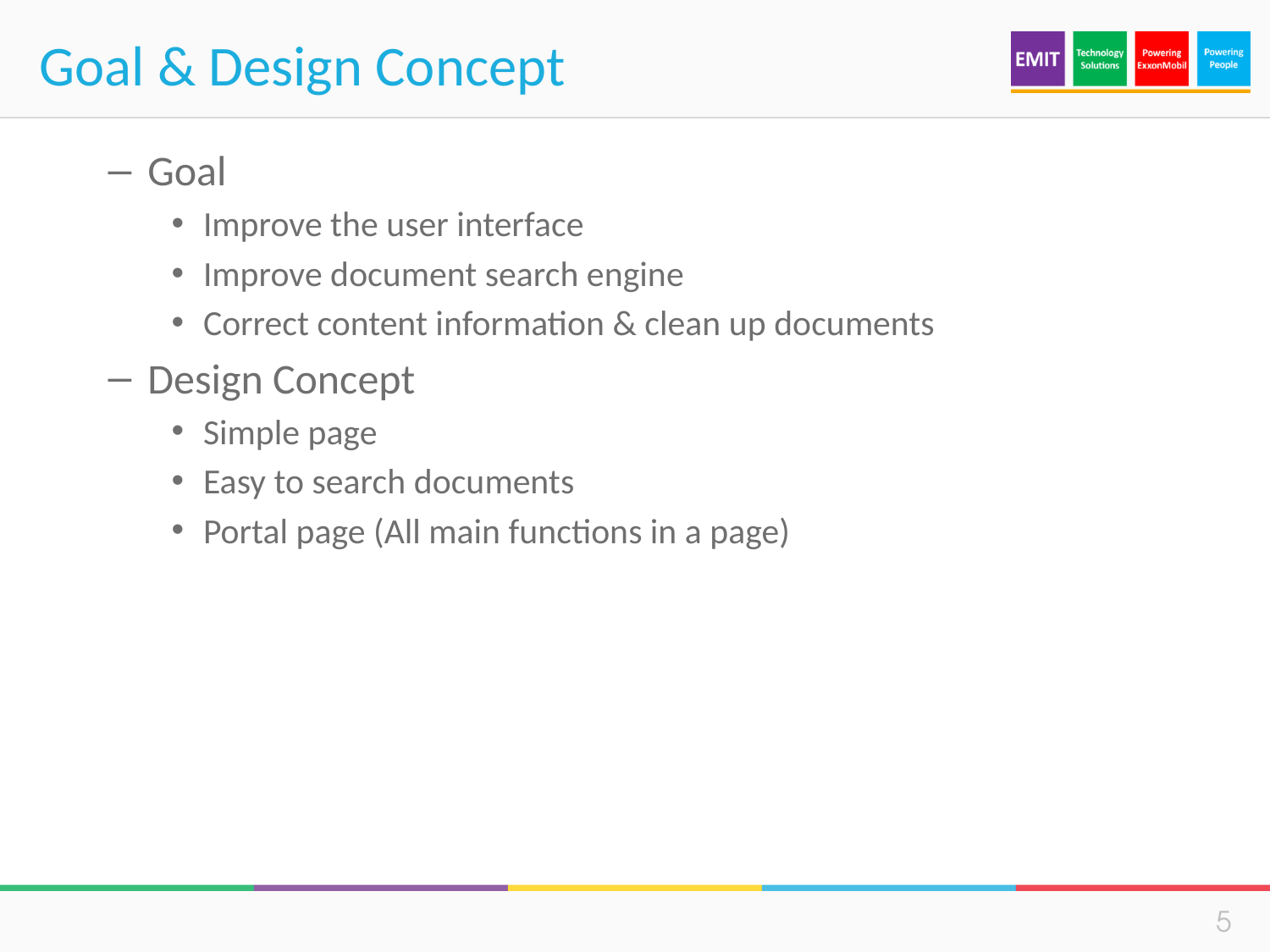

# Goal & Design Concept
Goal
Improve the user interface
Improve document search engine
Correct content information & clean up documents
Design Concept
Simple page
Easy to search documents
Portal page (All main functions in a page)
5